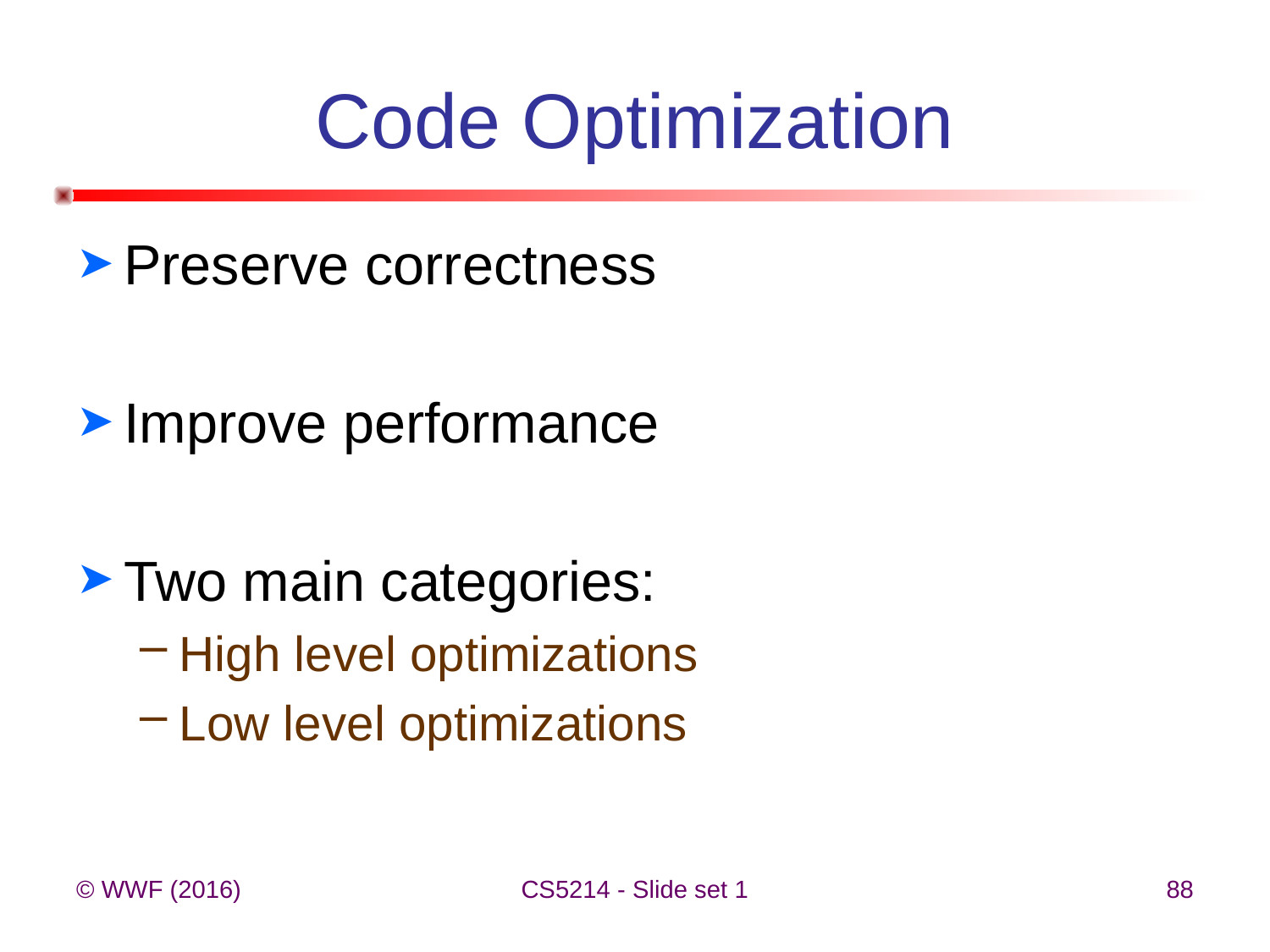

# Code Optimization
Preserve correctness

Improve performance

Two main categories:
High level optimizations
Low level optimizations
© WWF (2016)
CS5214 - Slide set 1
88